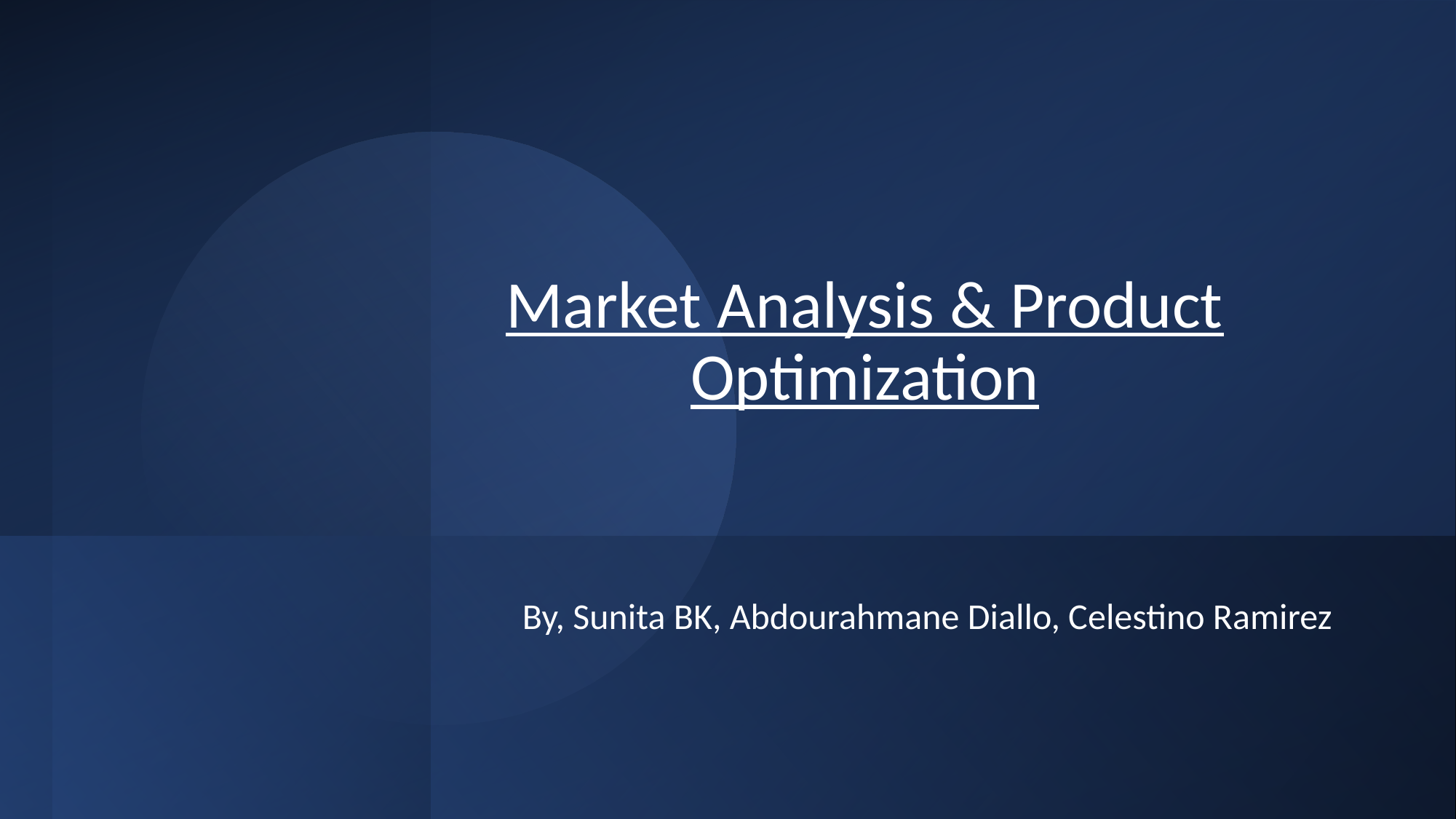

# Market Analysis & Product Optimization

By, Sunita BK, Abdourahmane Diallo, Celestino Ramirez